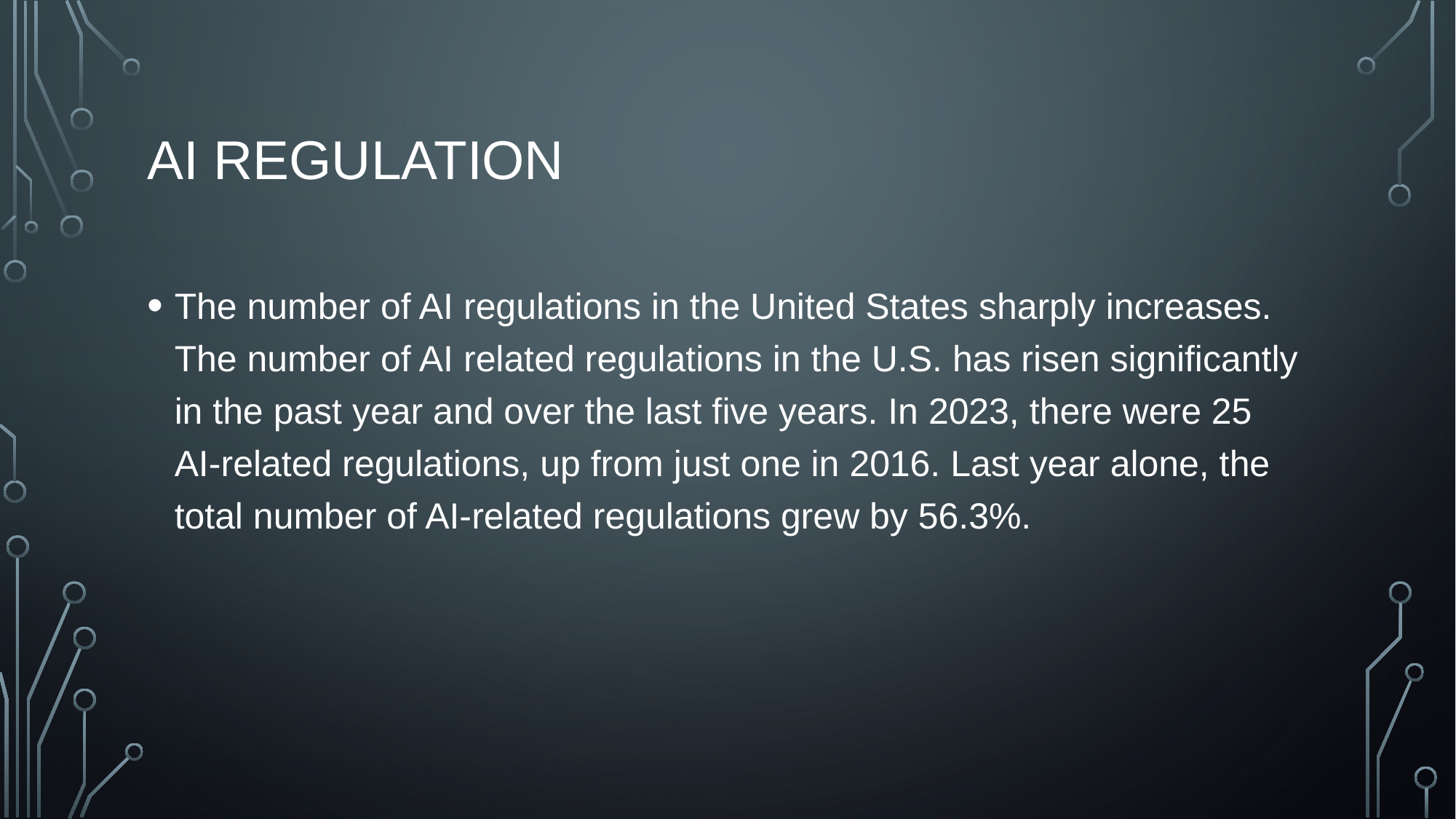

# Ai regulation
The number of AI regulations in the United States sharply increases. The number of AI related regulations in the U.S. has risen significantly in the past year and over the last five years. In 2023, there were 25 AI-related regulations, up from just one in 2016. Last year alone, the total number of AI-related regulations grew by 56.3%.